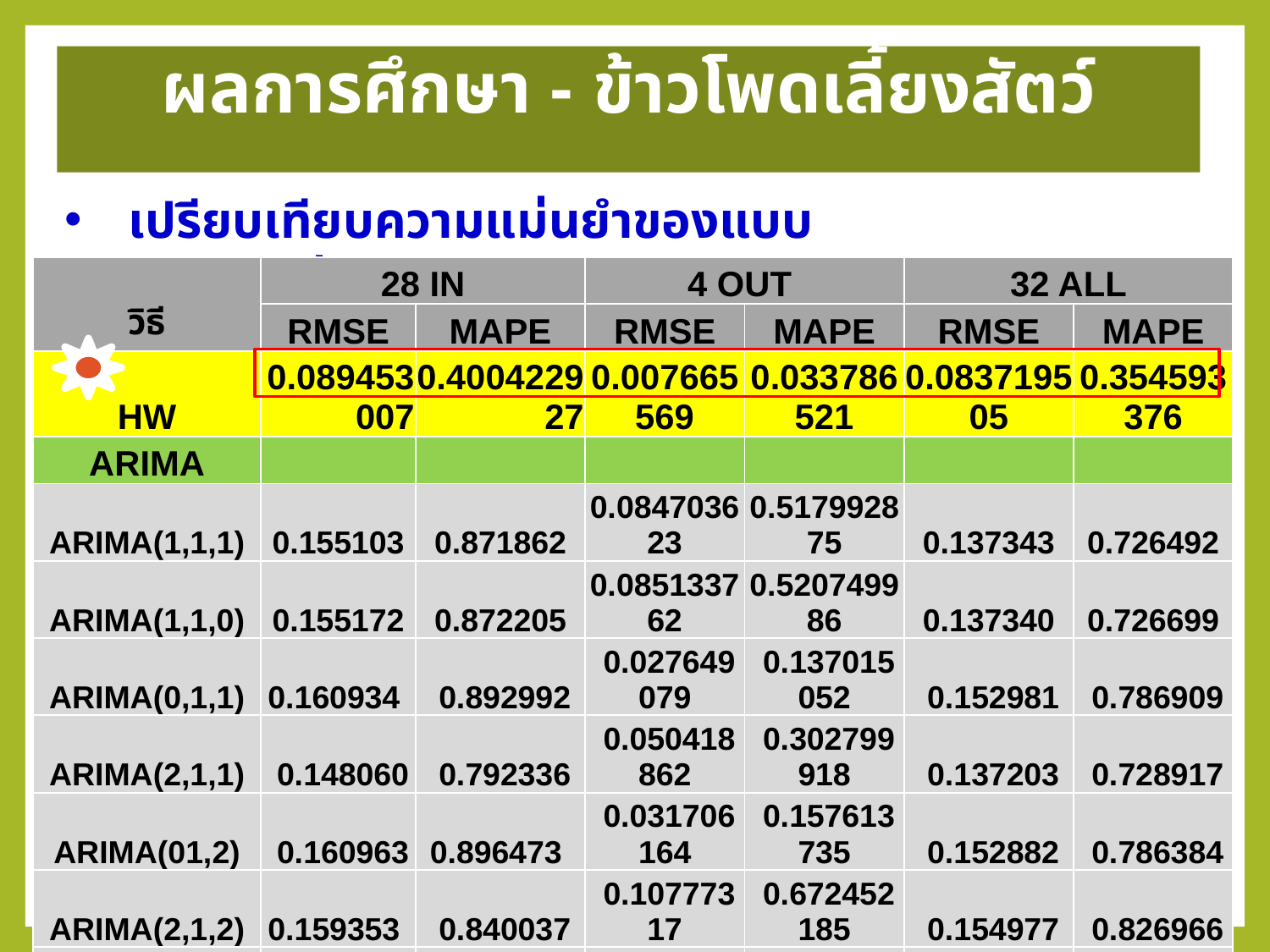

ผลการศึกษา - ข้าวโพดเลี้ยงสัตว์
เปรียบเทียบความแม่นยำของแบบจำลองแต่ละวิธี
| วิธี | 28 IN |  | 4 OUT |  | 32 ALL |  |
| --- | --- | --- | --- | --- | --- | --- |
|  | RMSE | MAPE | RMSE | MAPE | RMSE | MAPE |
| HW | 0.089453007 | 0.400422927 | 0.007665569 | 0.033786521 | 0.083719505 | 0.354593376 |
| ARIMA |  |  |  |  |  |  |
| ARIMA(1,1,1) | 0.155103 | 0.871862 | 0.084703623 | 0.517992875 | 0.137343 | 0.726492 |
| ARIMA(1,1,0) | 0.155172 | 0.872205 | 0.085133762 | 0.520749986 | 0.137340 | 0.726699 |
| ARIMA(0,1,1) | 0.160934 | 0.892992 | 0.027649079 | 0.137015052 | 0.152981 | 0.786909 |
| ARIMA(2,1,1) | 0.148060 | 0.792336 | 0.050418862 | 0.302799918 | 0.137203 | 0.728917 |
| ARIMA(01,2) | 0.160963 | 0.896473 | 0.031706164 | 0.157613735 | 0.152882 | 0.786384 |
| ARIMA(2,1,2) | 0.159353 | 0.840037 | 0.10777317 | 0.672452185 | 0.154977 | 0.826966 |
| ARIMA(2,1,0) | 0.158746 | 0.901217 | 0.092953178 | 0.571106239 | 0.139092 | 0.751975 |
| ARIMA(1,1,2) | 0.150922 | 0.844147 | 0.059273211 | 0.353808258 | 0.136447 | 0.711102 |

สรุป Holt-Winters  มีค่าความแม่นยำกว่า ARIMA